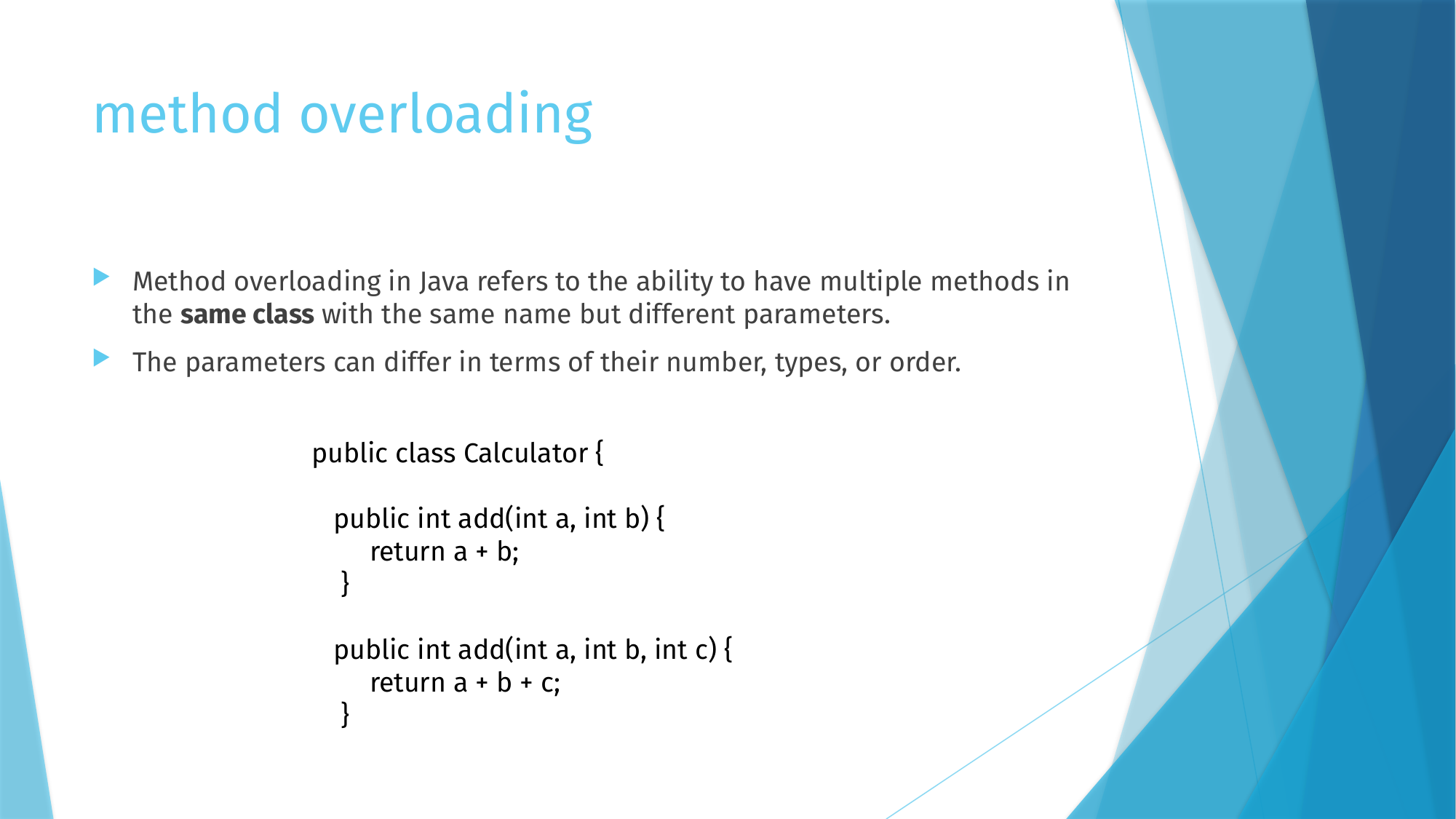

# method overloading
Method overloading in Java refers to the ability to have multiple methods in the same class with the same name but different parameters.
The parameters can differ in terms of their number, types, or order.
public class Calculator {

   public int add(int a, int b) {
        return a + b;
    }

   public int add(int a, int b, int c) {
        return a + b + c;
    }